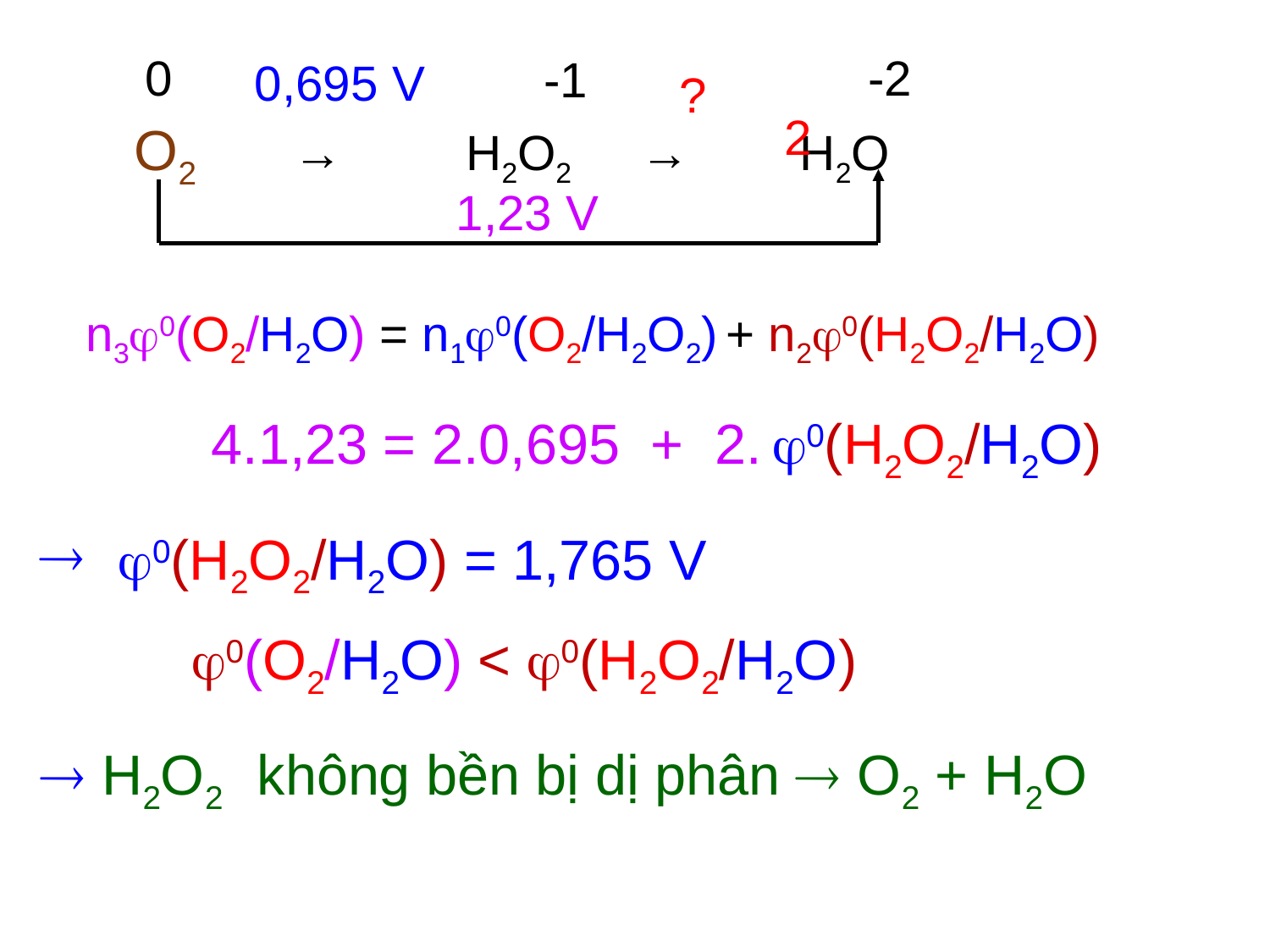

0
-2
-1
0,695 V
?
 O2            →         H2O2     →        H2O

2
 1,23 V
   n3ϕ0(O2/H2O) = n1ϕ0(O2/H2O2) + n2ϕ0(H2O2/H2O)
           4.1,23 = 2.0,695  +  2. ϕ0(H2O2/H2O)
 ϕ0(H2O2/H2O) = 1,765 V

           ϕ0(O2/H2O) < ϕ0(H2O2/H2O)
→ H2O2   không bền bị dị phân → O2 + H2O